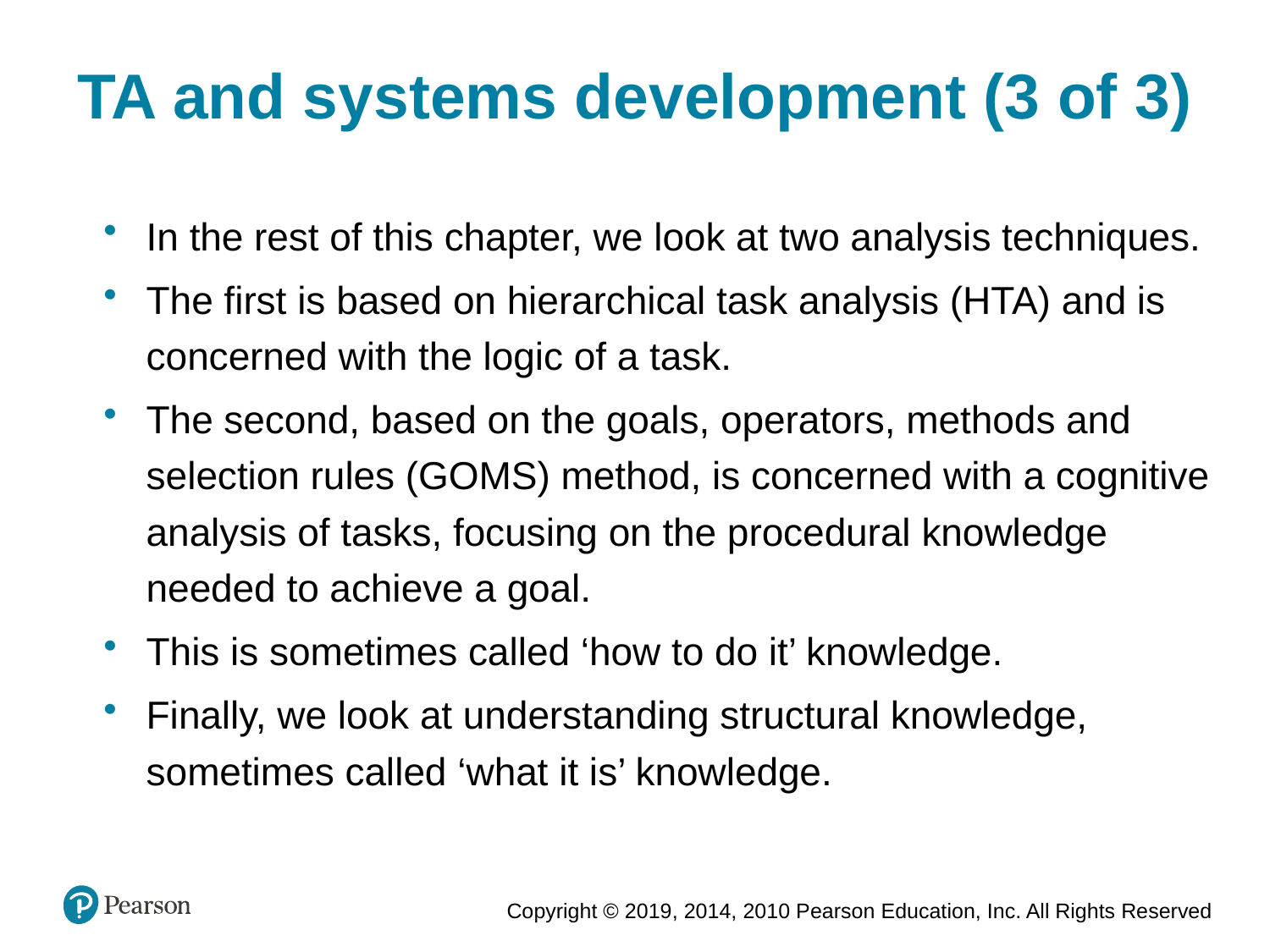

TA and systems development (3 of 3)
In the rest of this chapter, we look at two analysis techniques.
The first is based on hierarchical task analysis (HTA) and is concerned with the logic of a task.
The second, based on the goals, operators, methods and selection rules (GOMS) method, is concerned with a cognitive analysis of tasks, focusing on the procedural knowledge needed to achieve a goal.
This is sometimes called ‘how to do it’ knowledge.
Finally, we look at understanding structural knowledge, sometimes called ‘what it is’ knowledge.